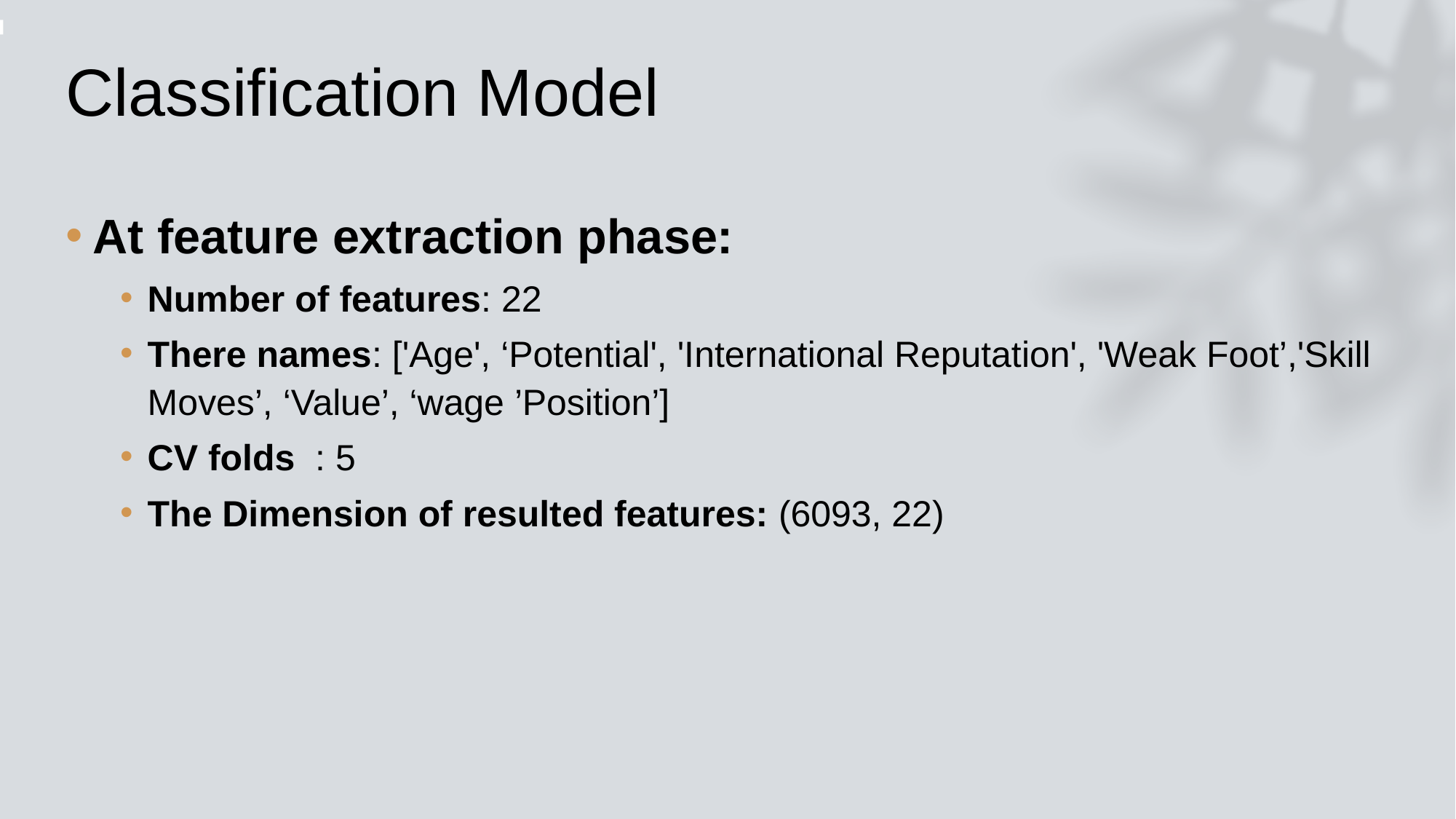

# Classification Model

At feature extraction phase:
Number of features: 22
There names: ['Age', ‘Potential', 'International Reputation', 'Weak Foot’,'Skill Moves’, ‘Value’, ‘wage ’Position’]
CV folds  : 5
The Dimension of resulted features: (6093, 22)